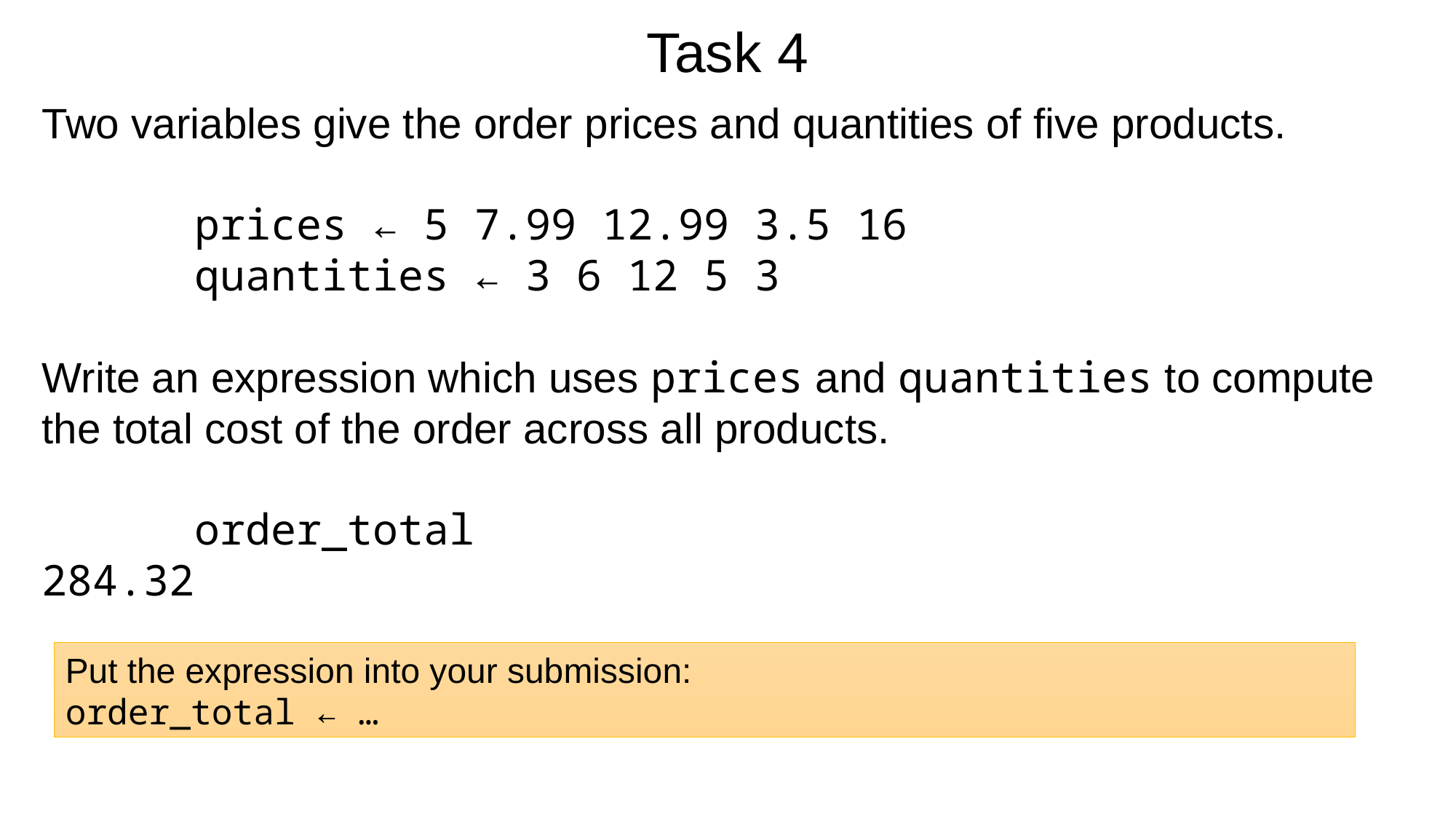

# Task 4
Two variables give the order prices and quantities of five products.

      prices ← 5 7.99 12.99 3.5 16
      quantities ← 3 6 12 5 3

Write an expression which uses prices and quantities to compute the total cost of the order across all products.

      order_total
284.32
Put the expression into your submission:
order_total ← …